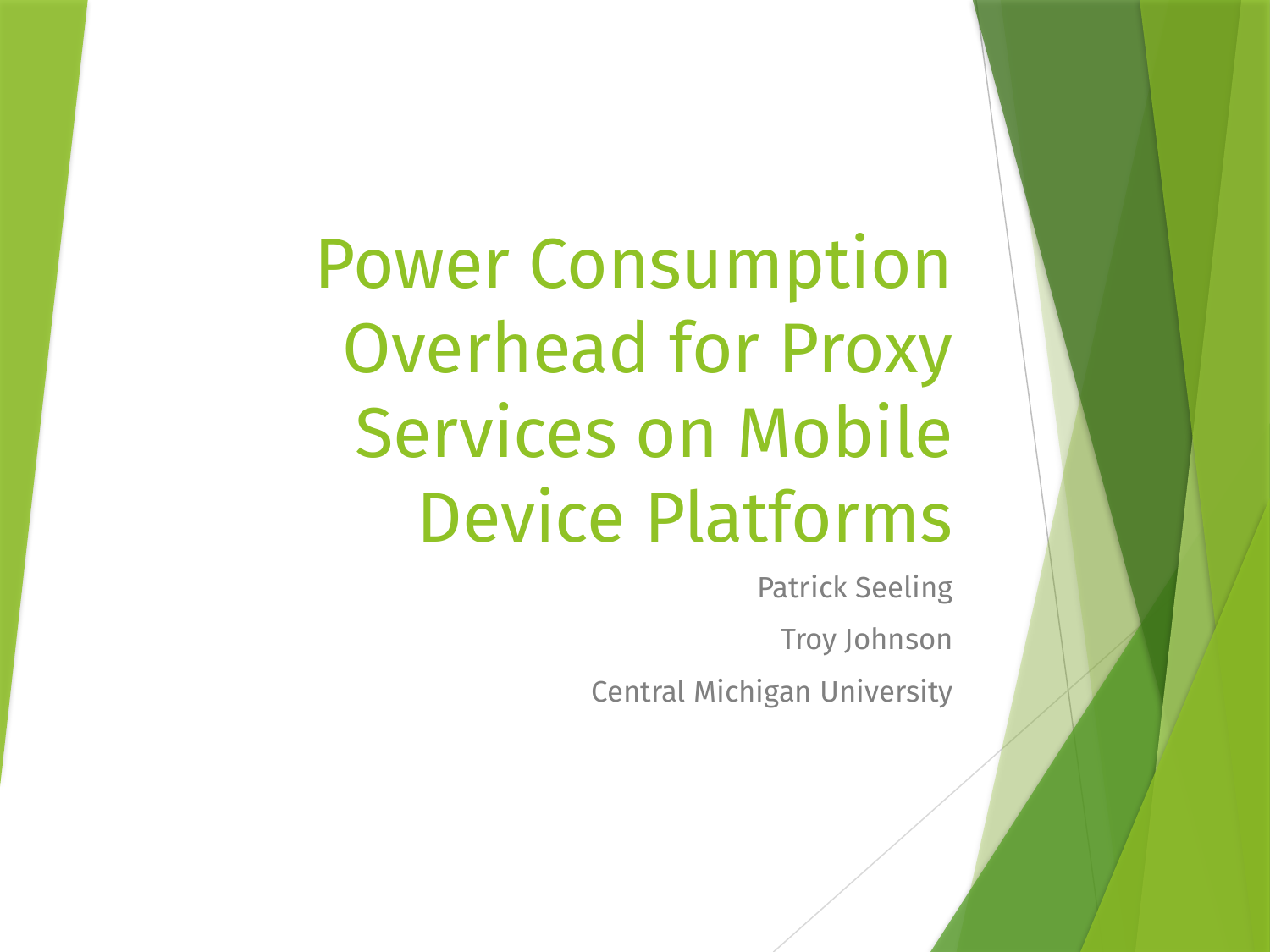

# Power Consumption Overhead for Proxy Services on Mobile Device Platforms
Patrick Seeling
Troy Johnson
Central Michigan University